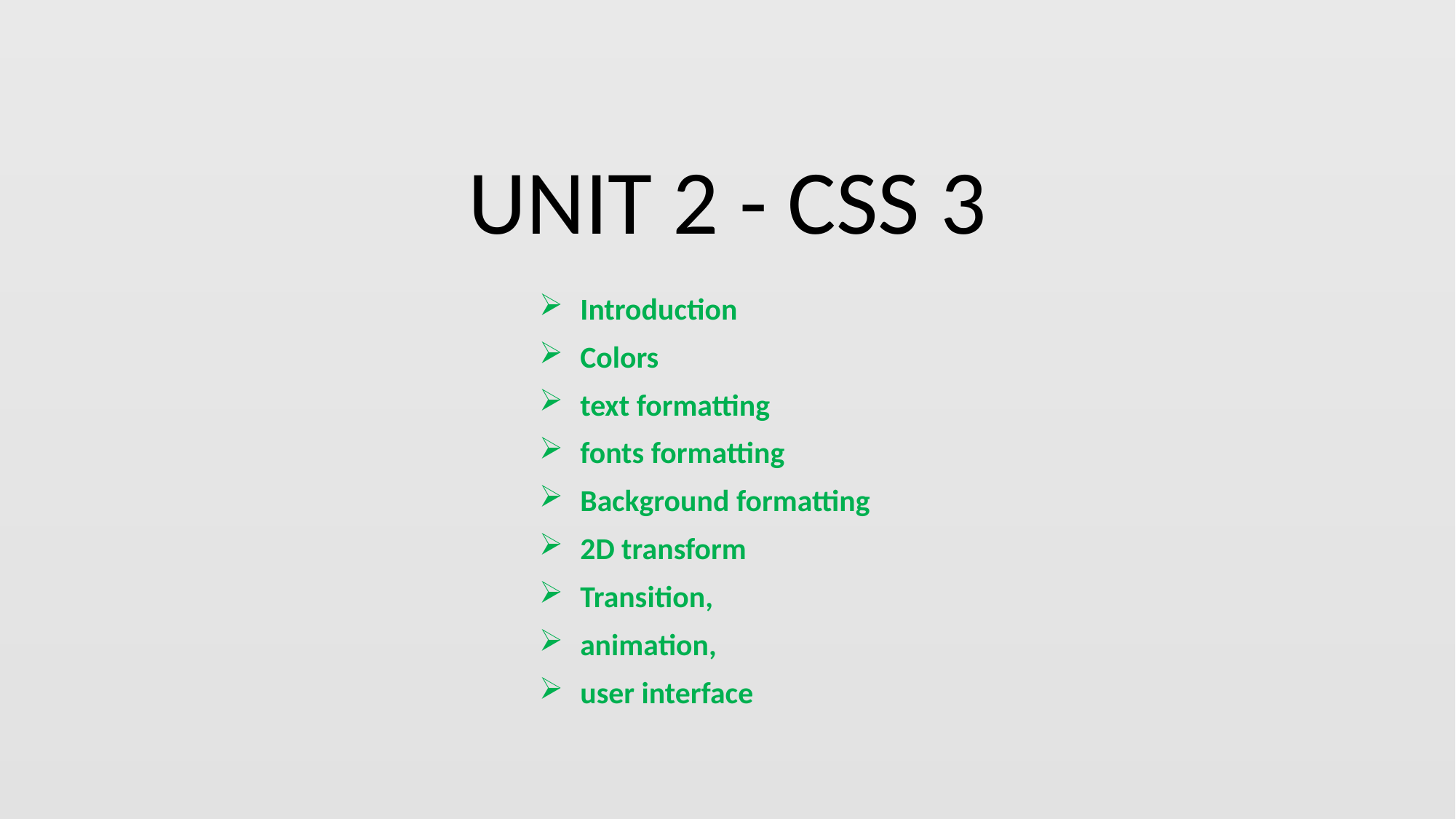

# UNIT 2 - CSS 3
Introduction
Colors
text formatting
fonts formatting
Background formatting
2D transform
Transition,
animation,
user interface